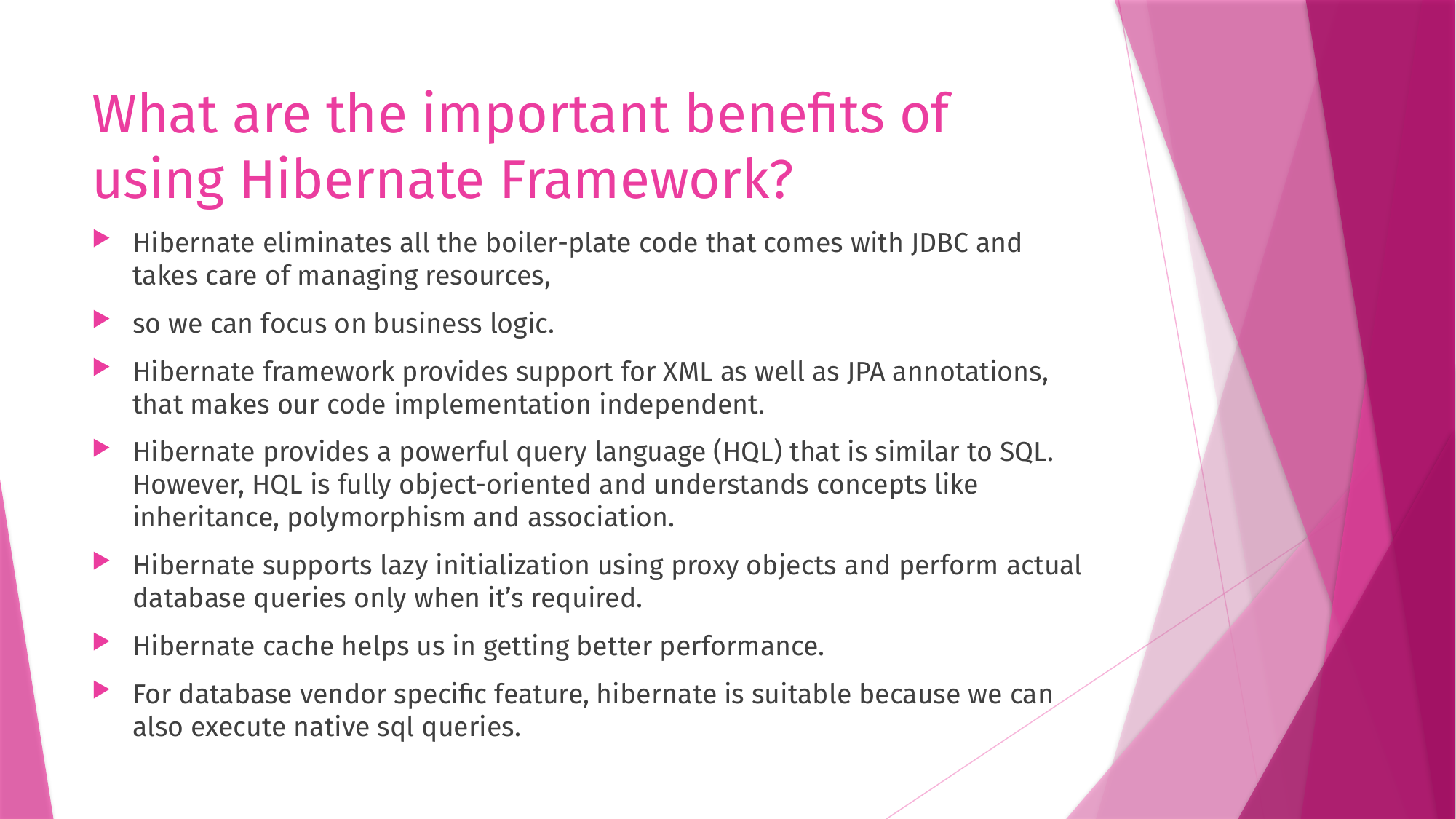

# What are the important benefits of using Hibernate Framework?
Hibernate eliminates all the boiler-plate code that comes with JDBC and takes care of managing resources,
so we can focus on business logic.
Hibernate framework provides support for XML as well as JPA annotations, that makes our code implementation independent.
Hibernate provides a powerful query language (HQL) that is similar to SQL. However, HQL is fully object-oriented and understands concepts like inheritance, polymorphism and association.
Hibernate supports lazy initialization using proxy objects and perform actual database queries only when it’s required.
Hibernate cache helps us in getting better performance.
For database vendor specific feature, hibernate is suitable because we can also execute native sql queries.